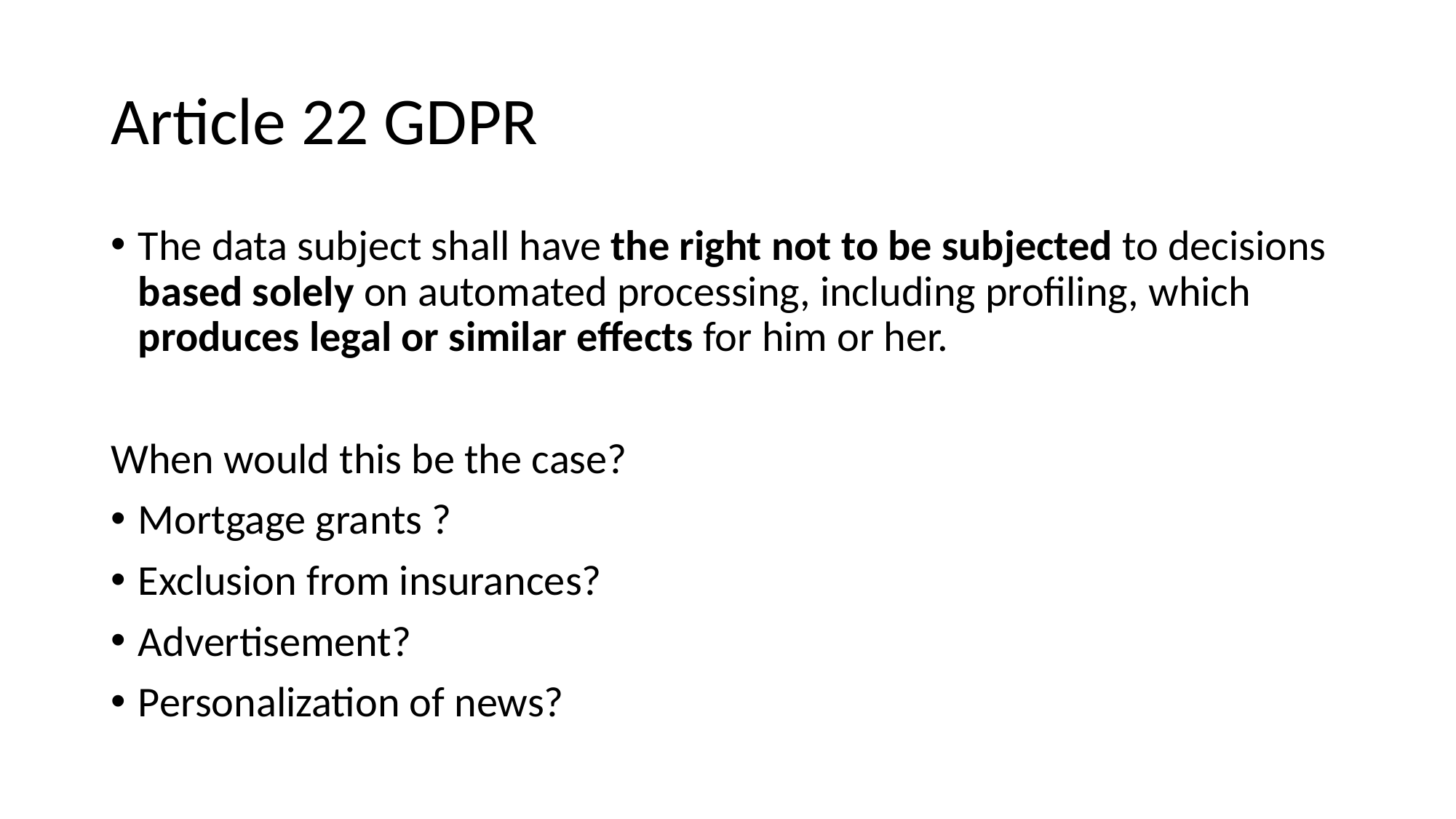

# Article 22 GDPR
The data subject shall have the right not to be subjected to decisions based solely on automated processing, including profiling, which produces legal or similar effects for him or her.

When would this be the case?
Mortgage grants ?
Exclusion from insurances?
Advertisement?
Personalization of news?